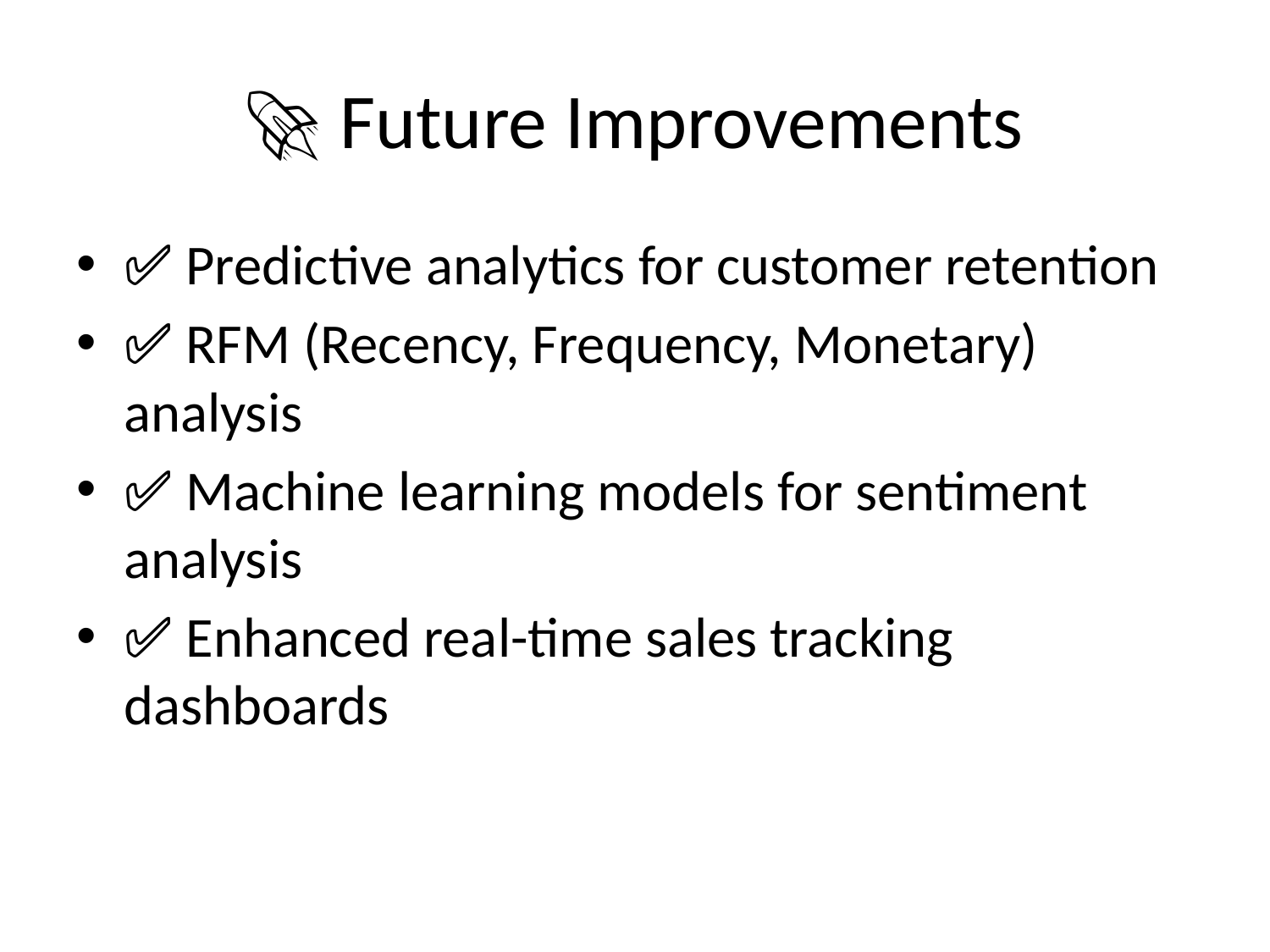

# 🚀 Future Improvements
✅ Predictive analytics for customer retention
✅ RFM (Recency, Frequency, Monetary) analysis
✅ Machine learning models for sentiment analysis
✅ Enhanced real-time sales tracking dashboards